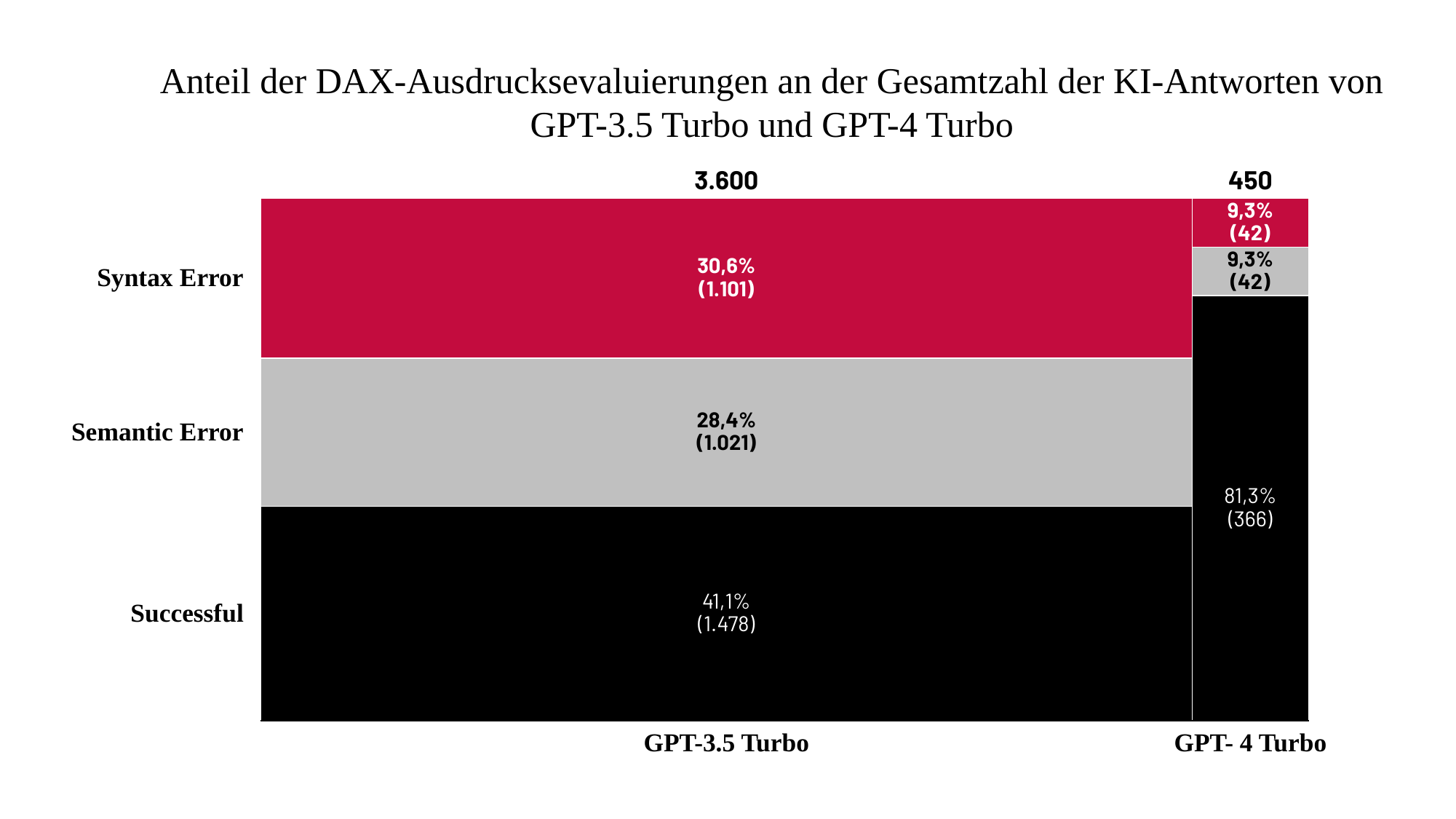

Anteil der DAX-Ausdrucksevaluierungen an der Gesamtzahl der KI-Antworten von GPT-3.5 Turbo und GPT-4 Turbo
3.600
450

9,3%
(42)

9,3%
(42)
30,6%
(1.101)
Syntax Error

28,4%
(1.021)
Semantic Error
81,3%
(366)

41,1%
(1.478)
Successful
GPT-3.5 Turbo
GPT- 4 Turbo